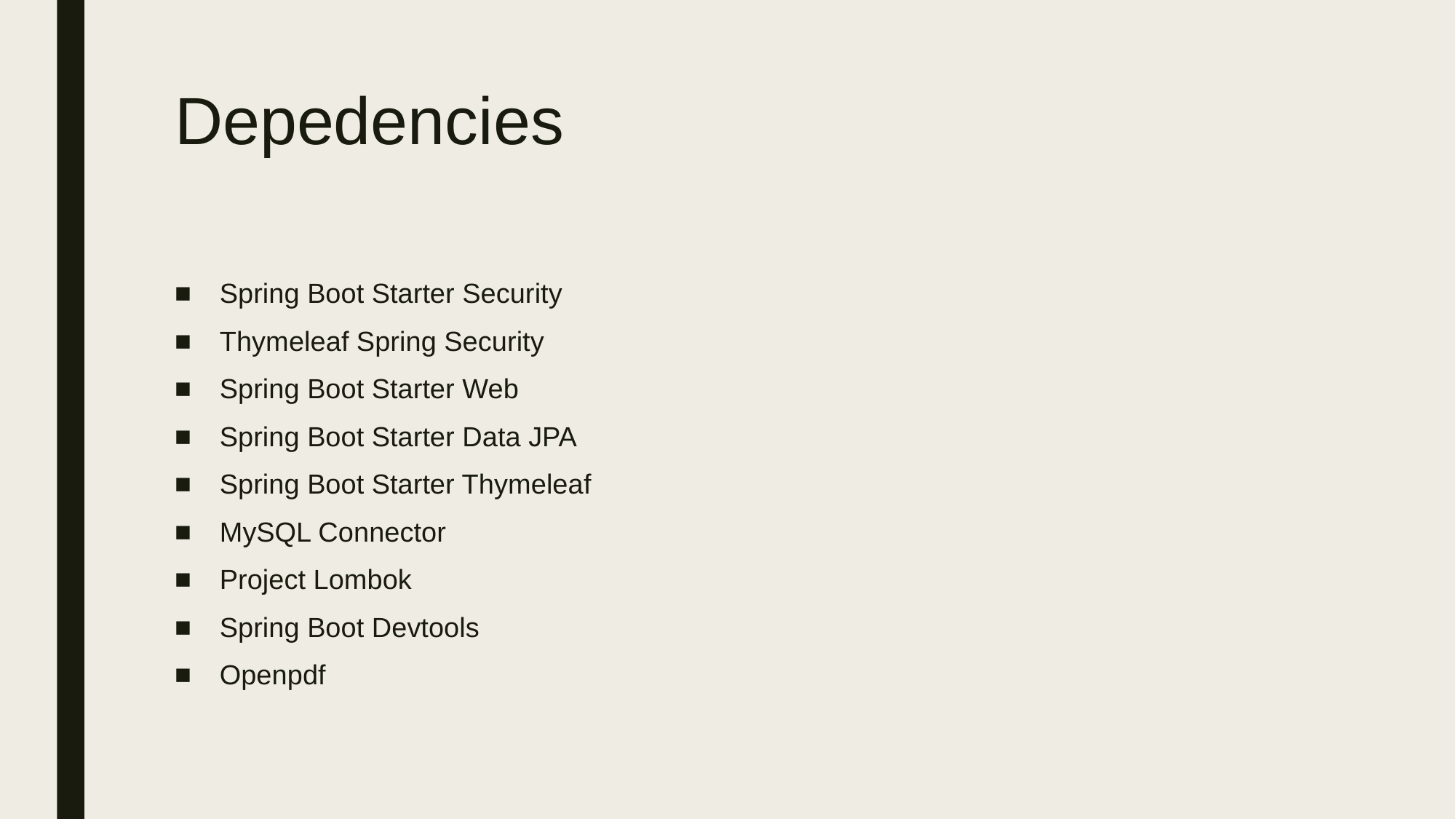

# Depedencies
Spring Boot Starter Security
Thymeleaf Spring Security
Spring Boot Starter Web
Spring Boot Starter Data JPA
Spring Boot Starter Thymeleaf
MySQL Connector
Project Lombok
Spring Boot Devtools
Openpdf